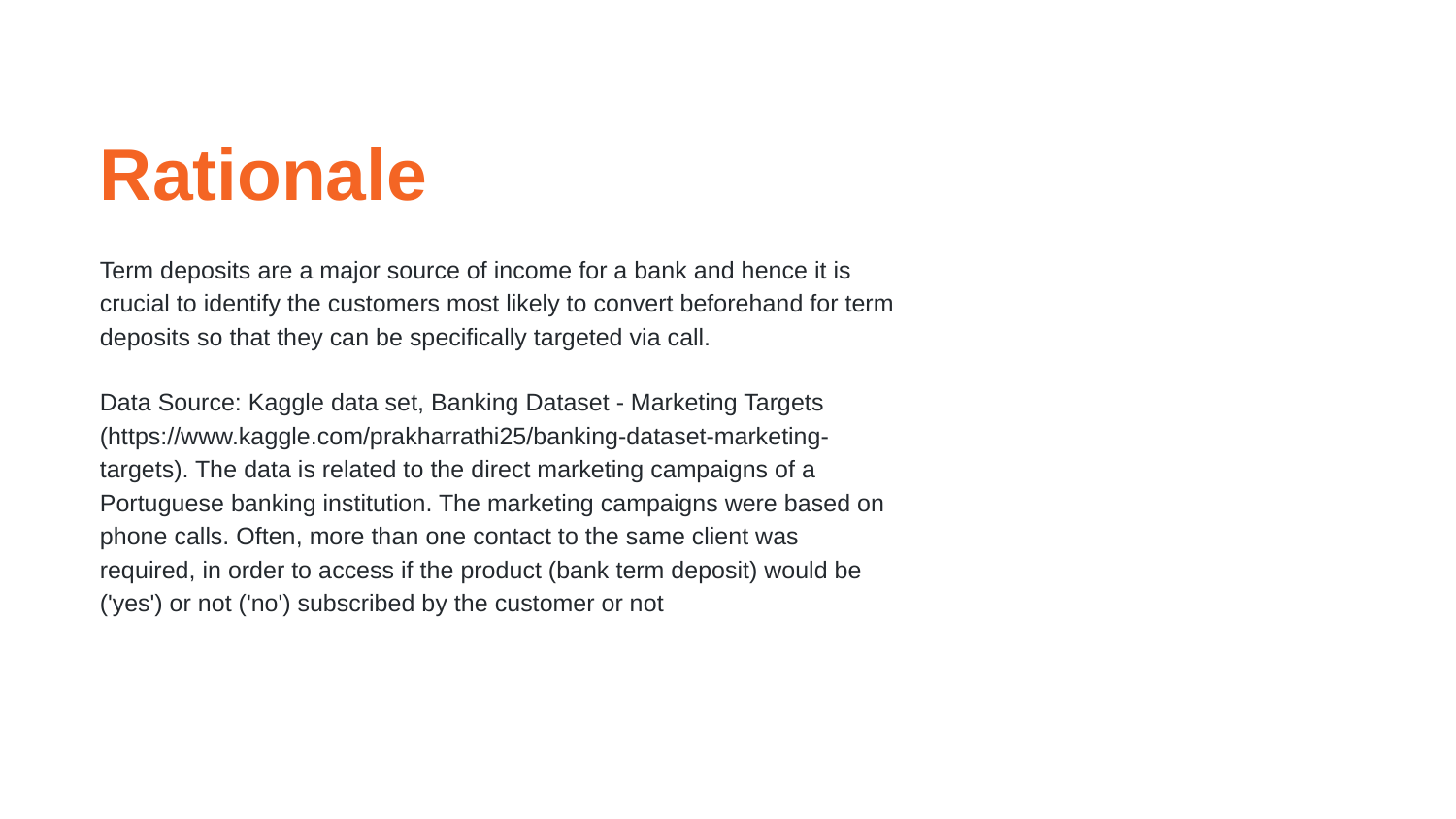

Rationale
Term deposits are a major source of income for a bank and hence it is crucial to identify the customers most likely to convert beforehand for term deposits so that they can be specifically targeted via call.
Data Source: Kaggle data set, Banking Dataset - Marketing Targets (https://www.kaggle.com/prakharrathi25/banking-dataset-marketing-targets). The data is related to the direct marketing campaigns of a Portuguese banking institution. The marketing campaigns were based on phone calls. Often, more than one contact to the same client was required, in order to access if the product (bank term deposit) would be ('yes') or not ('no') subscribed by the customer or not